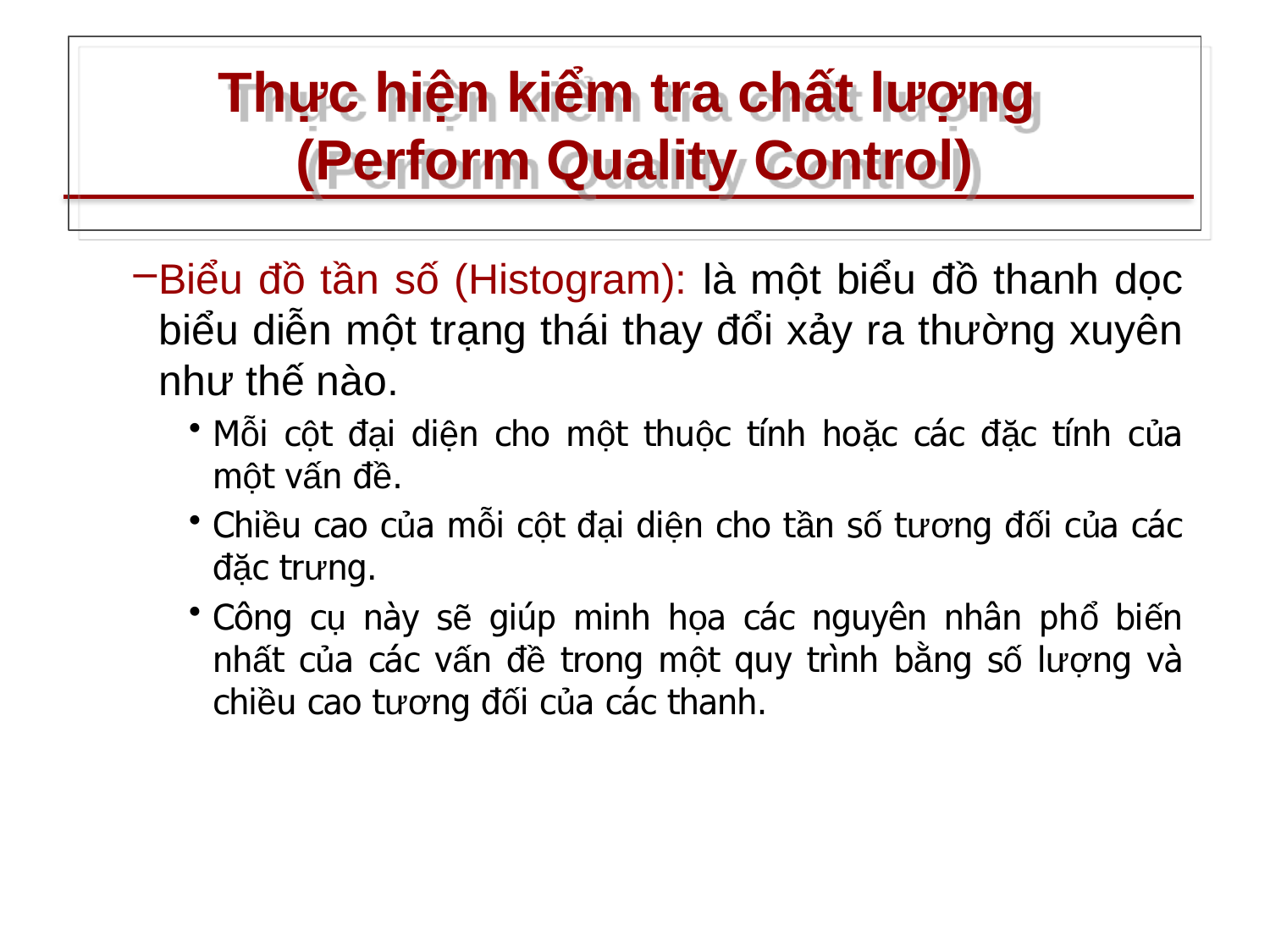

# Thực hiện kiểm tra chất lượng (Perform Quality Control)
Biểu đồ tần số (Histogram): là một biểu đồ thanh dọc biểu diễn một trạng thái thay đổi xảy ra thường xuyên như thế nào.
Mỗi cột đại diện cho một thuộc tính hoặc các đặc tính của một vấn đề.
Chiều cao của mỗi cột đại diện cho tần số tương đối của các đặc trưng.
Công cụ này sẽ giúp minh họa các nguyên nhân phổ biến nhất của các vấn đề trong một quy trình bằng số lượng và chiều cao tương đối của các thanh.